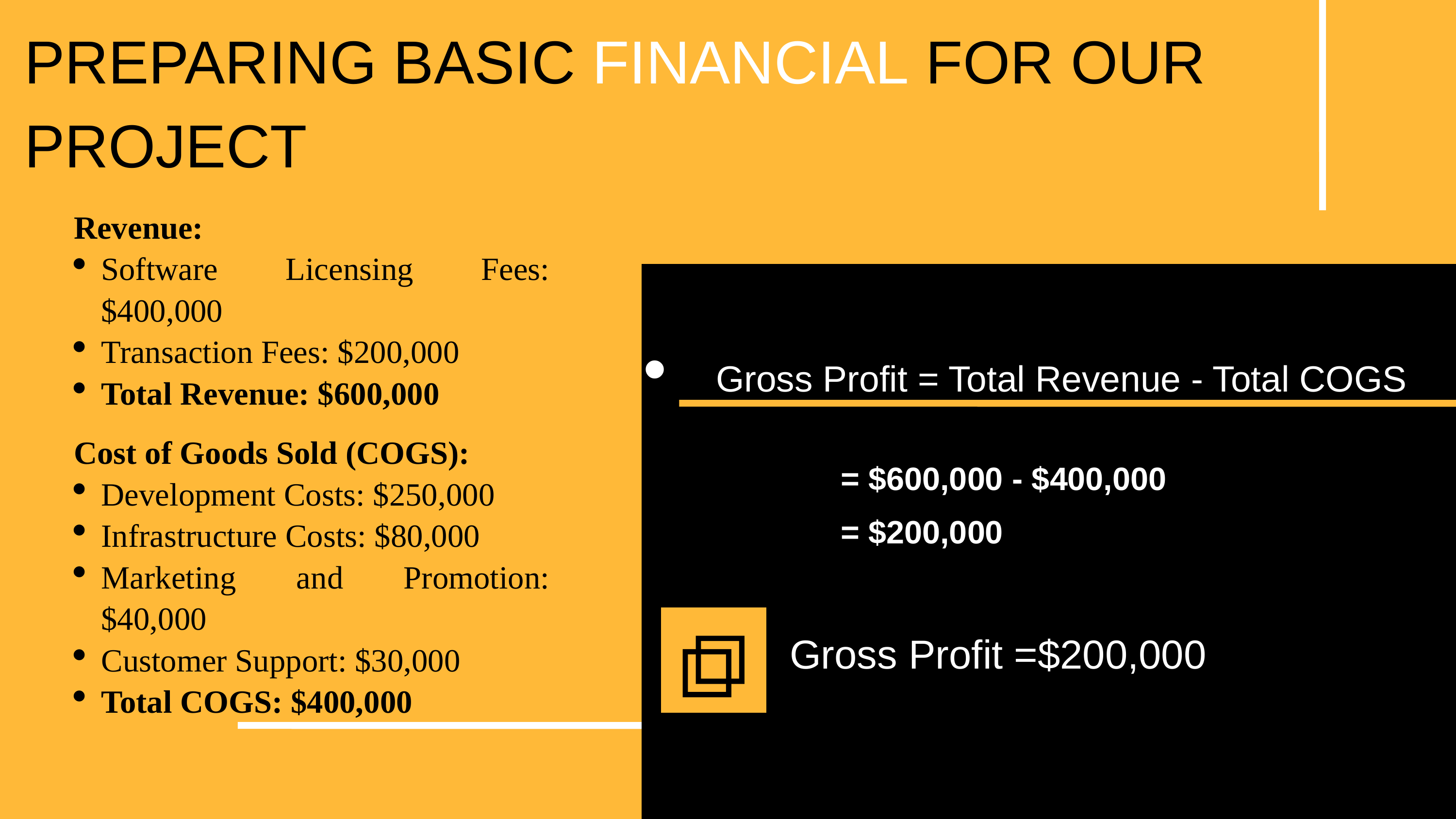

PREPARING BASIC FINANCIAL FOR OUR PROJECT

Revenue:
Software Licensing Fees: $400,000
Transaction Fees: $200,000
Total Revenue: $600,000
Cost of Goods Sold (COGS):
Development Costs: $250,000
Infrastructure Costs: $80,000
Marketing and Promotion: $40,000
Customer Support: $30,000
Total COGS: $400,000

•	Gross Profit = Total Revenue - Total COGS

= $600,000 - $400,000
= $200,000

21

Gross Profit =$200,000